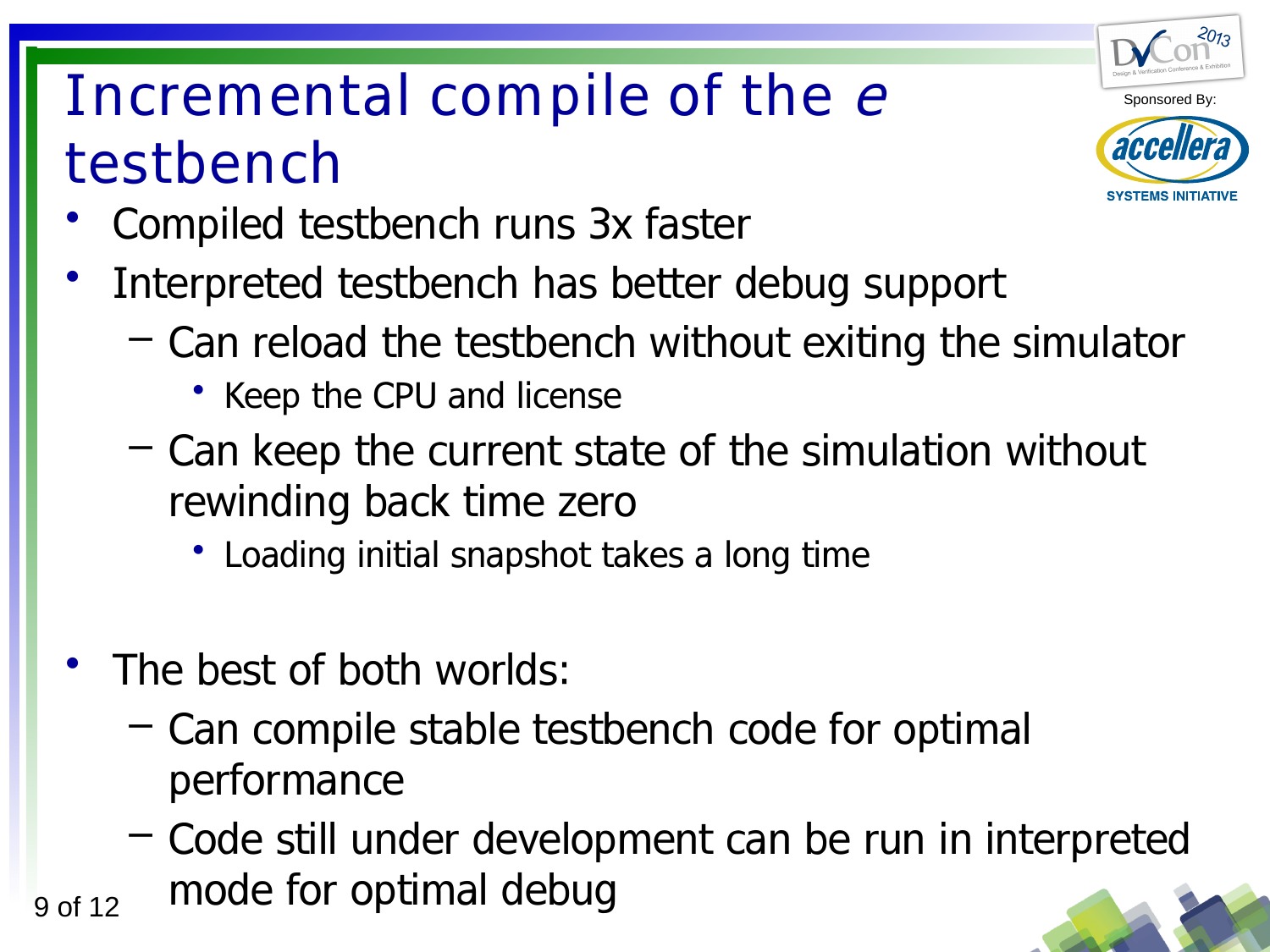

# Incremental compile of the e testbench
Compiled testbench runs 3x faster
Interpreted testbench has better debug support
Can reload the testbench without exiting the simulator
Keep the CPU and license
Can keep the current state of the simulation without rewinding back time zero
Loading initial snapshot takes a long time

The best of both worlds:
Can compile stable testbench code for optimal performance
Code still under development can be run in interpreted mode for optimal debug